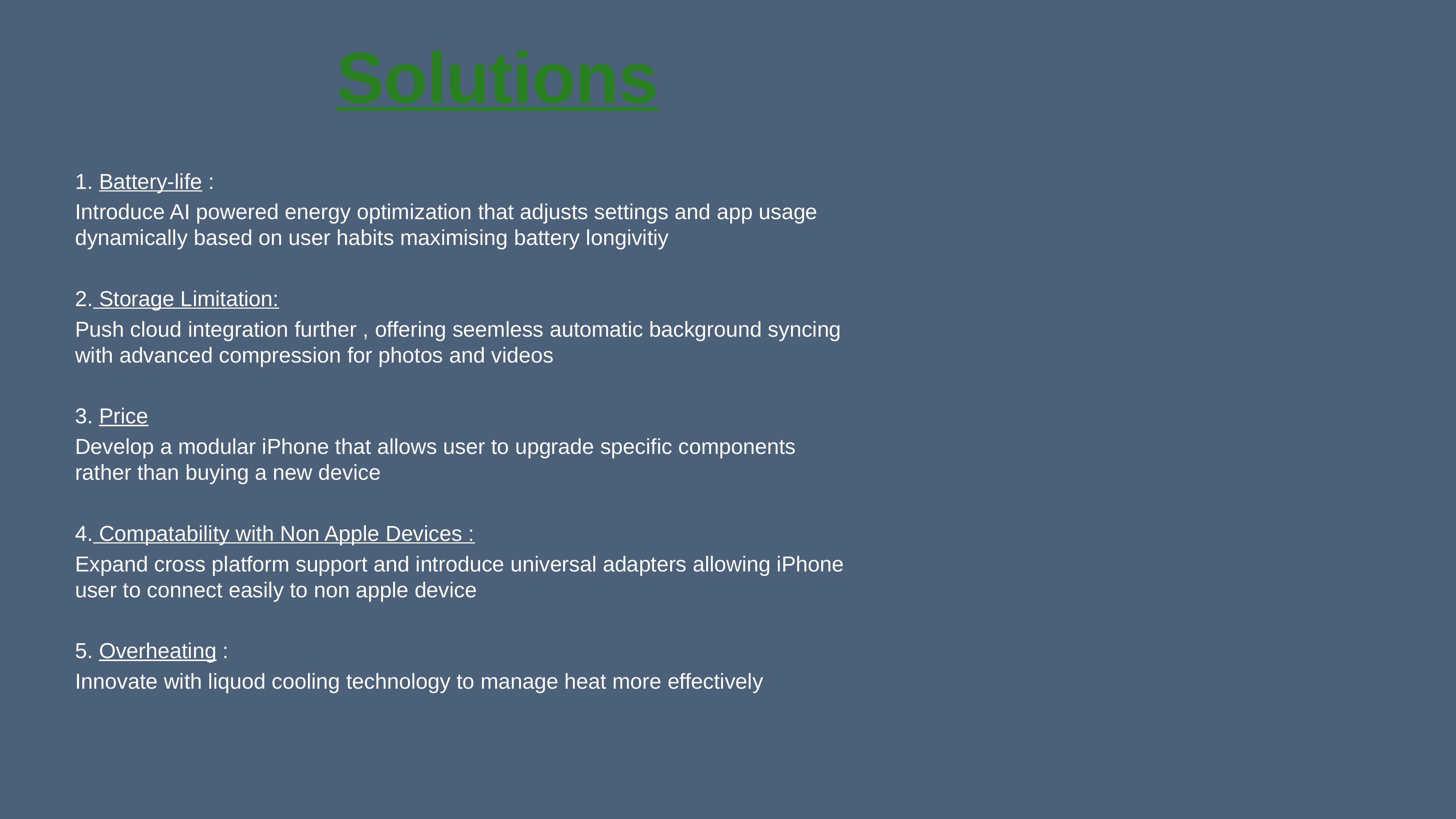

# Solutions
1. Battery-life :
Introduce AI powered energy optimization that adjusts settings and app usage dynamically based on user habits maximising battery longivitiy

2. Storage Limitation:
Push cloud integration further , offering seemless automatic background syncing with advanced compression for photos and videos

3. Price
Develop a modular iPhone that allows user to upgrade specific components rather than buying a new device

4. Compatability with Non Apple Devices :
Expand cross platform support and introduce universal adapters allowing iPhone user to connect easily to non apple device

5. Overheating :
Innovate with liquod cooling technology to manage heat more effectively